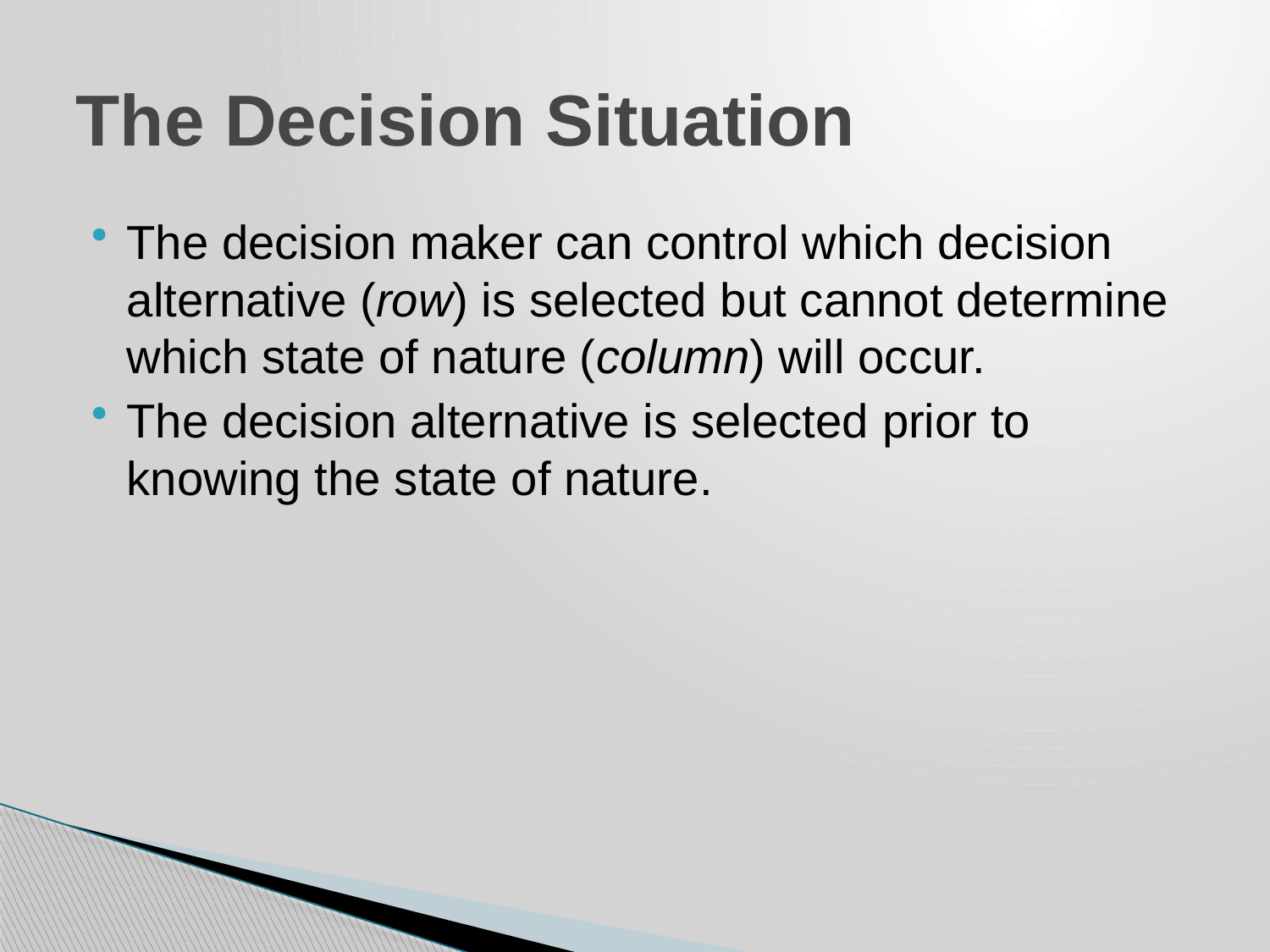

# The Decision Situation
The decision maker can control which decision alternative (row) is selected but cannot determine which state of nature (column) will occur.
The decision alternative is selected prior to knowing the state of nature.